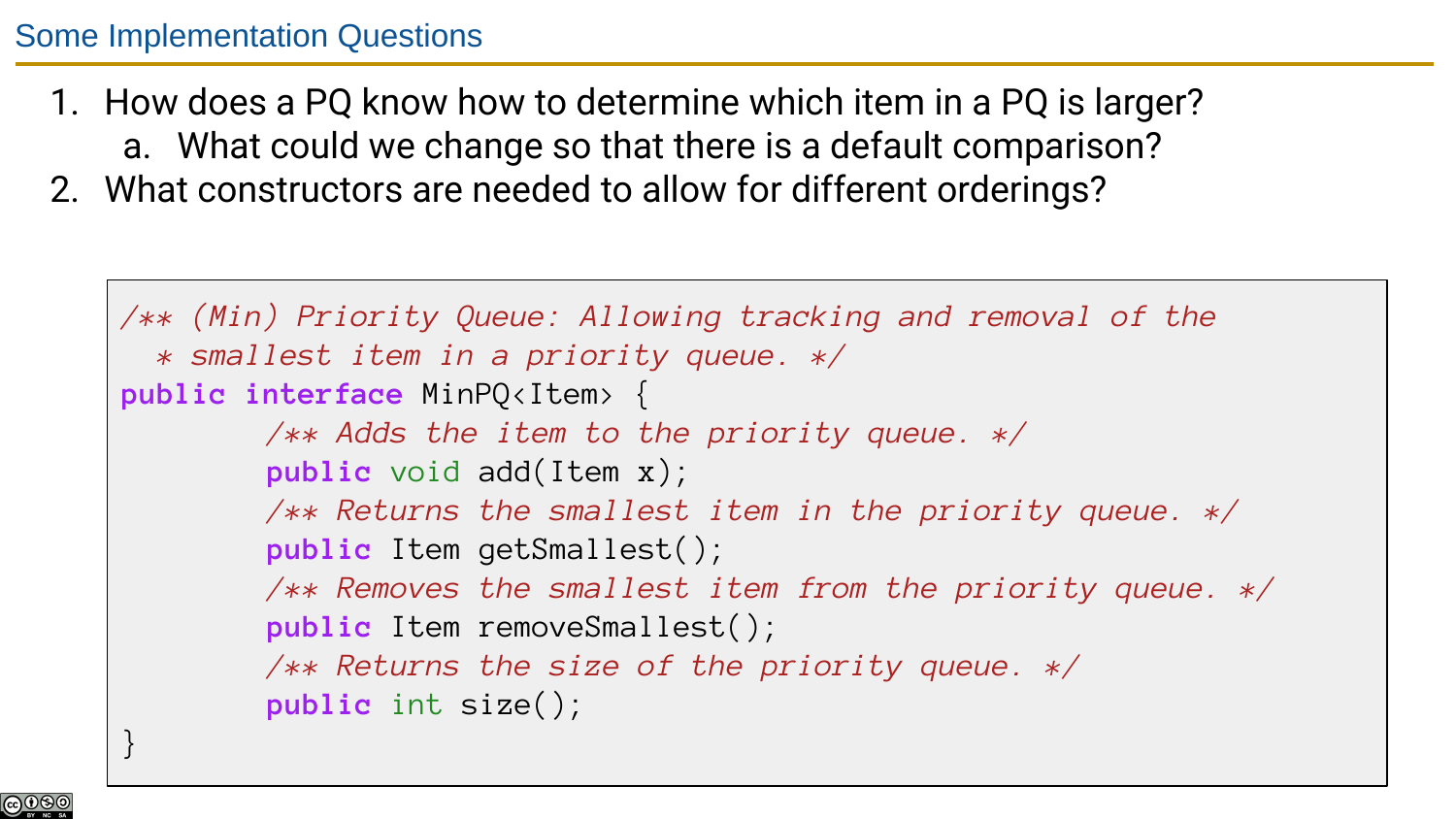

# Some Implementation Questions
How does a PQ know how to determine which item in a PQ is larger?
What could we change so that there is a default comparison?
What constructors are needed to allow for different orderings?

/** (Min) Priority Queue: Allowing tracking and removal of the
  * smallest item in a priority queue. */
public interface MinPQ<Item> {
	/** Adds the item to the priority queue. */
	public void add(Item x);
	/** Returns the smallest item in the priority queue. */
	public Item getSmallest();
	/** Removes the smallest item from the priority queue. */
	public Item removeSmallest();
	/** Returns the size of the priority queue. */
	public int size();
}